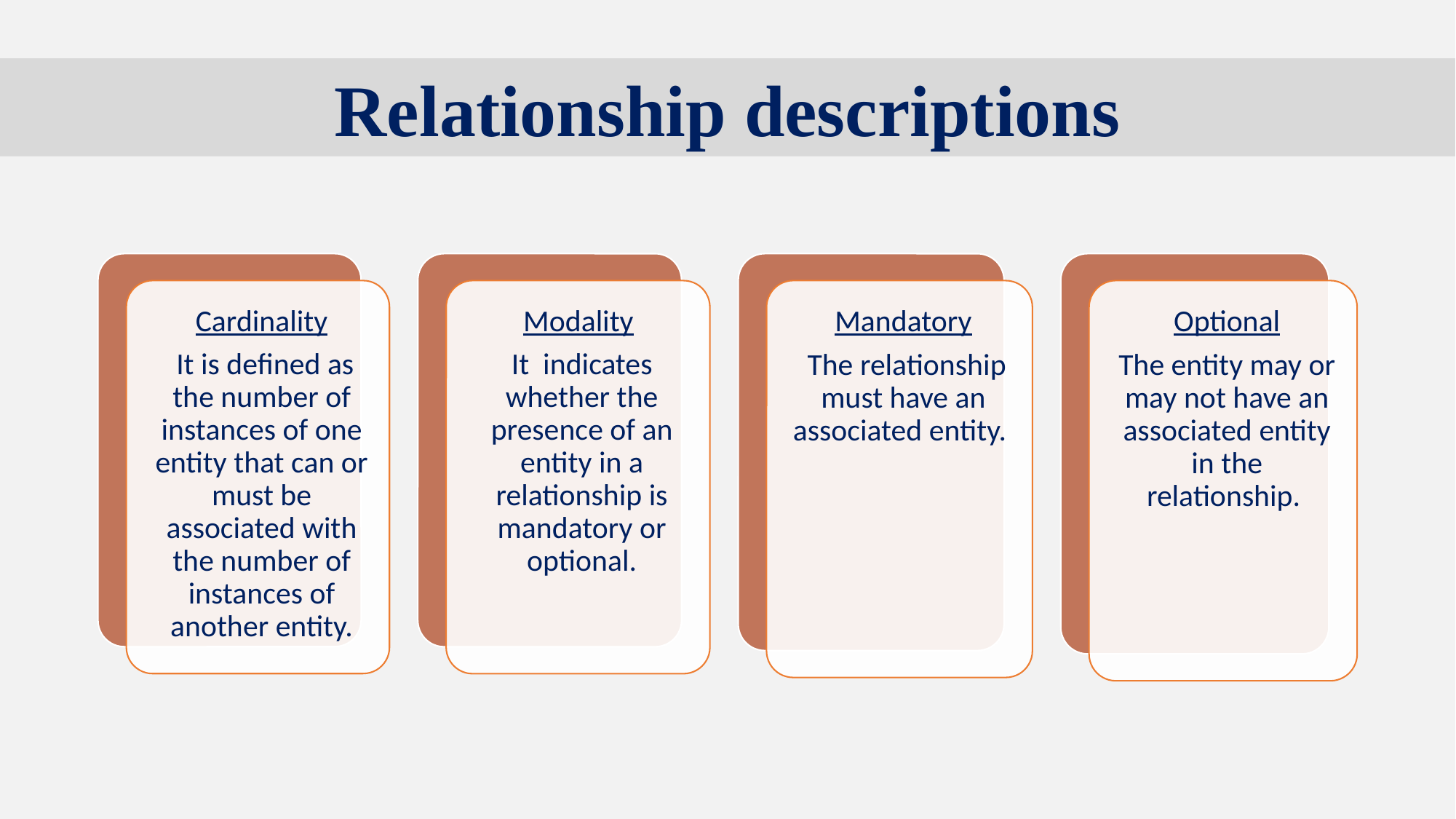

Relationship descriptions
Cardinality
 It is defined as the number of instances of one entity that can or must be associated with the number of instances of another entity.
Modality
It  indicates whether the presence of an entity in a relationship is mandatory or optional.
Mandatory
 The relationship must have an associated entity.
Optional
The entity may or may not have an associated entity in the relationship.